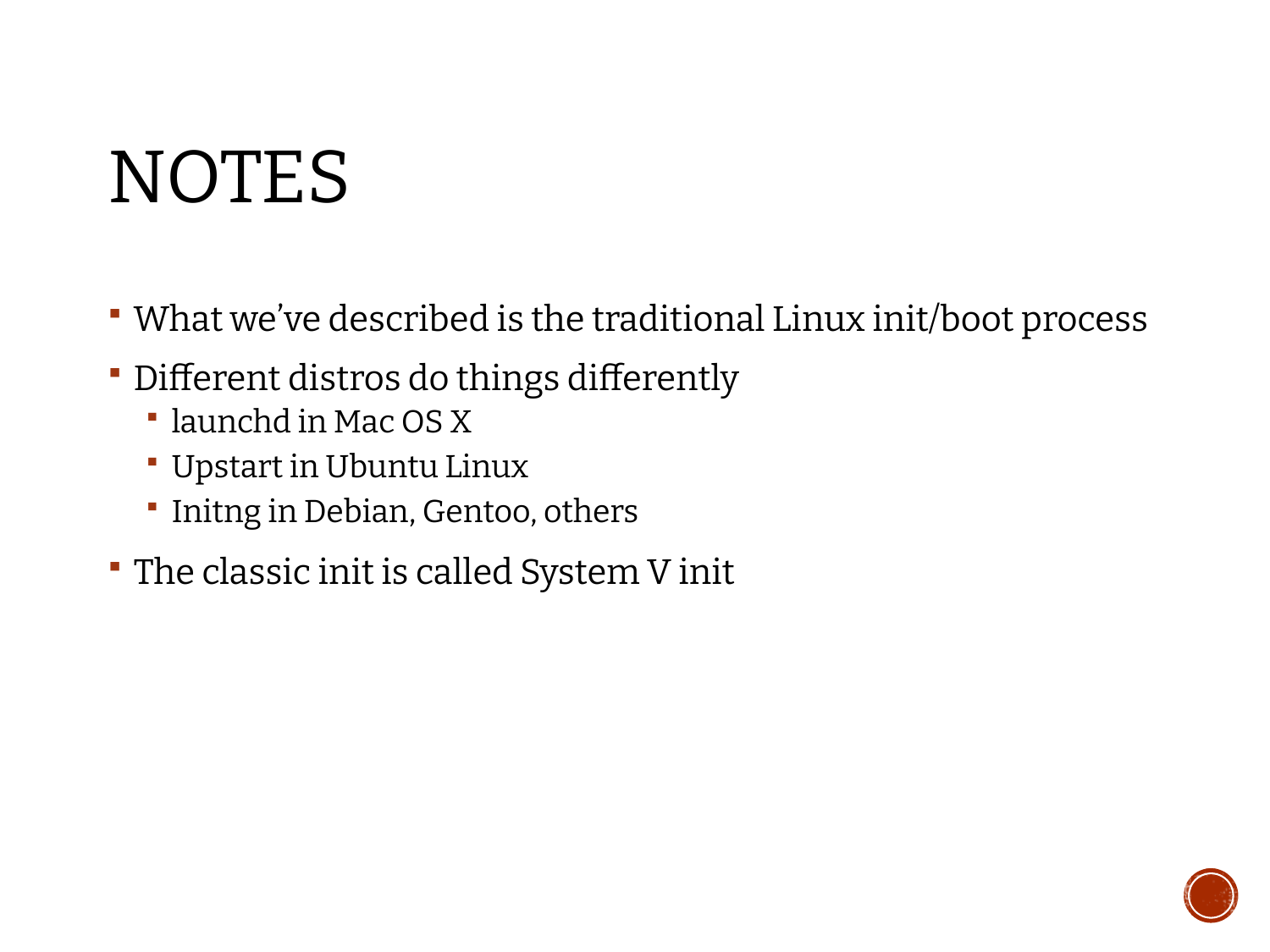

# Notes
What we’ve described is the traditional Linux init/boot process
Different distros do things differently
launchd in Mac OS X
Upstart in Ubuntu Linux
Initng in Debian, Gentoo, others
The classic init is called System V init